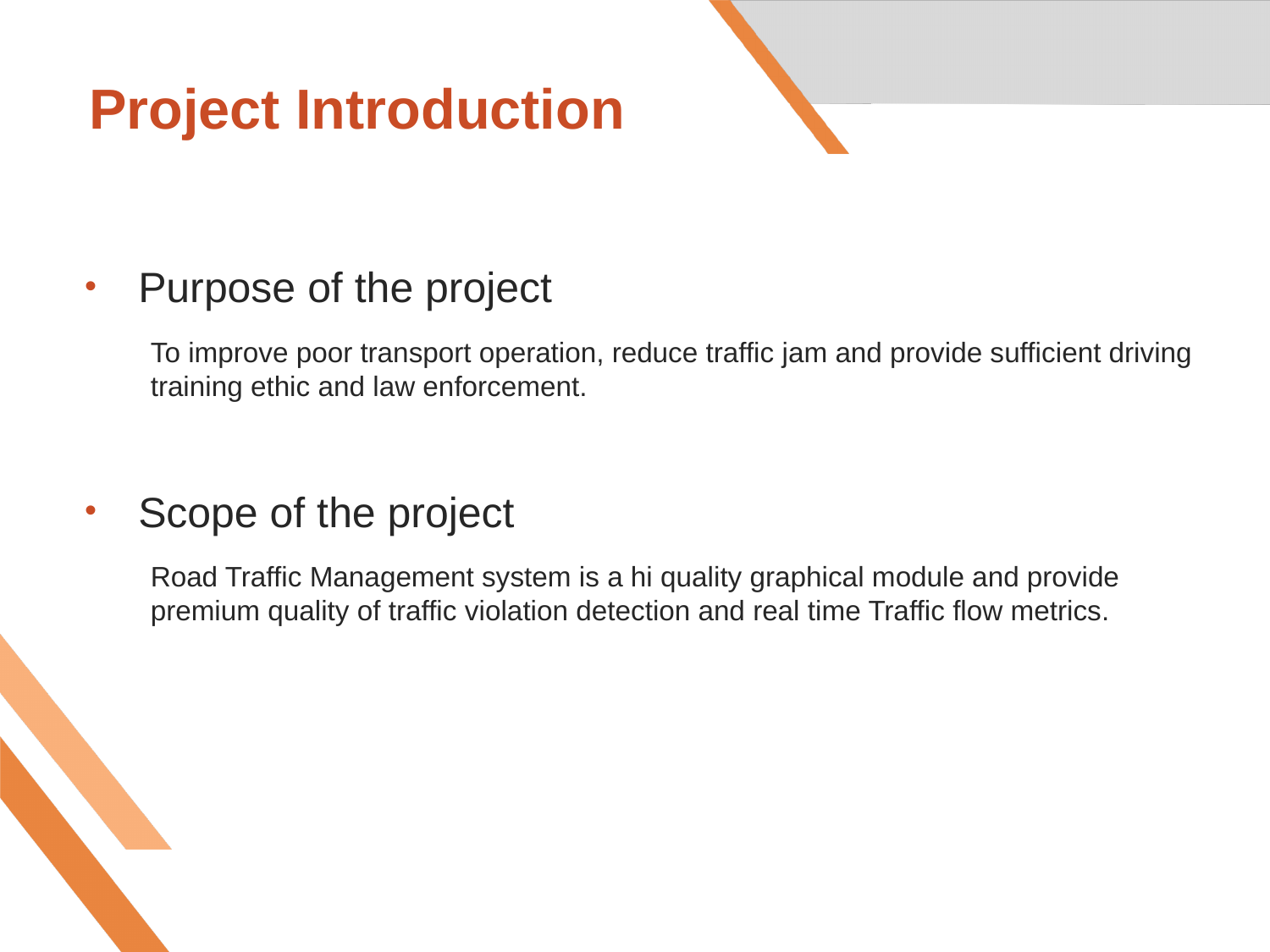

# Project Introduction
Purpose of the project
To improve poor transport operation, reduce traffic jam and provide sufficient driving training ethic and law enforcement.

Scope of the project
Road Traffic Management system is a hi quality graphical module and provide premium quality of traffic violation detection and real time Traffic flow metrics.